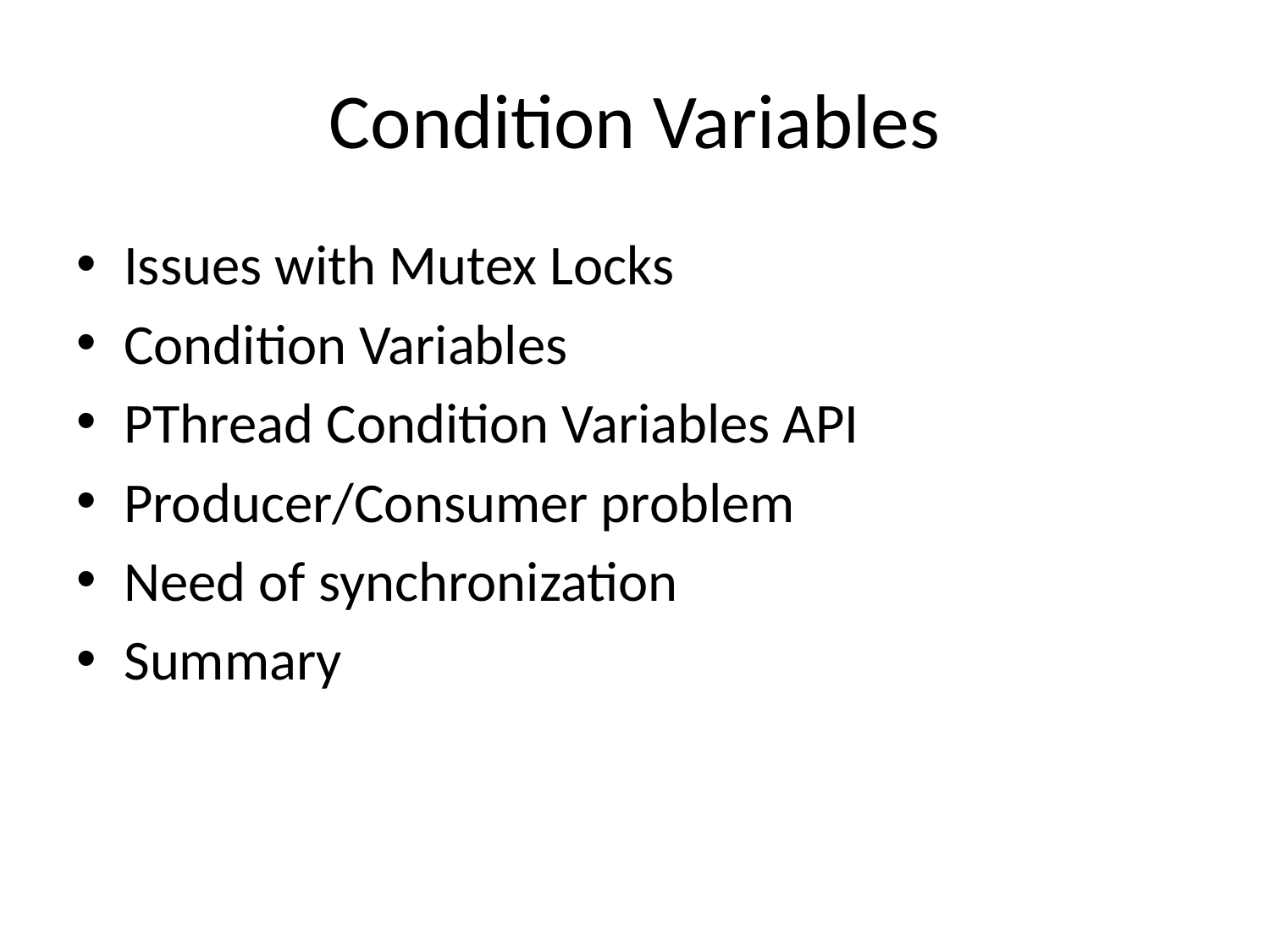

# Condition Variables
Issues with Mutex Locks
Condition Variables
PThread Condition Variables API
Producer/Consumer problem
Need of synchronization
Summary